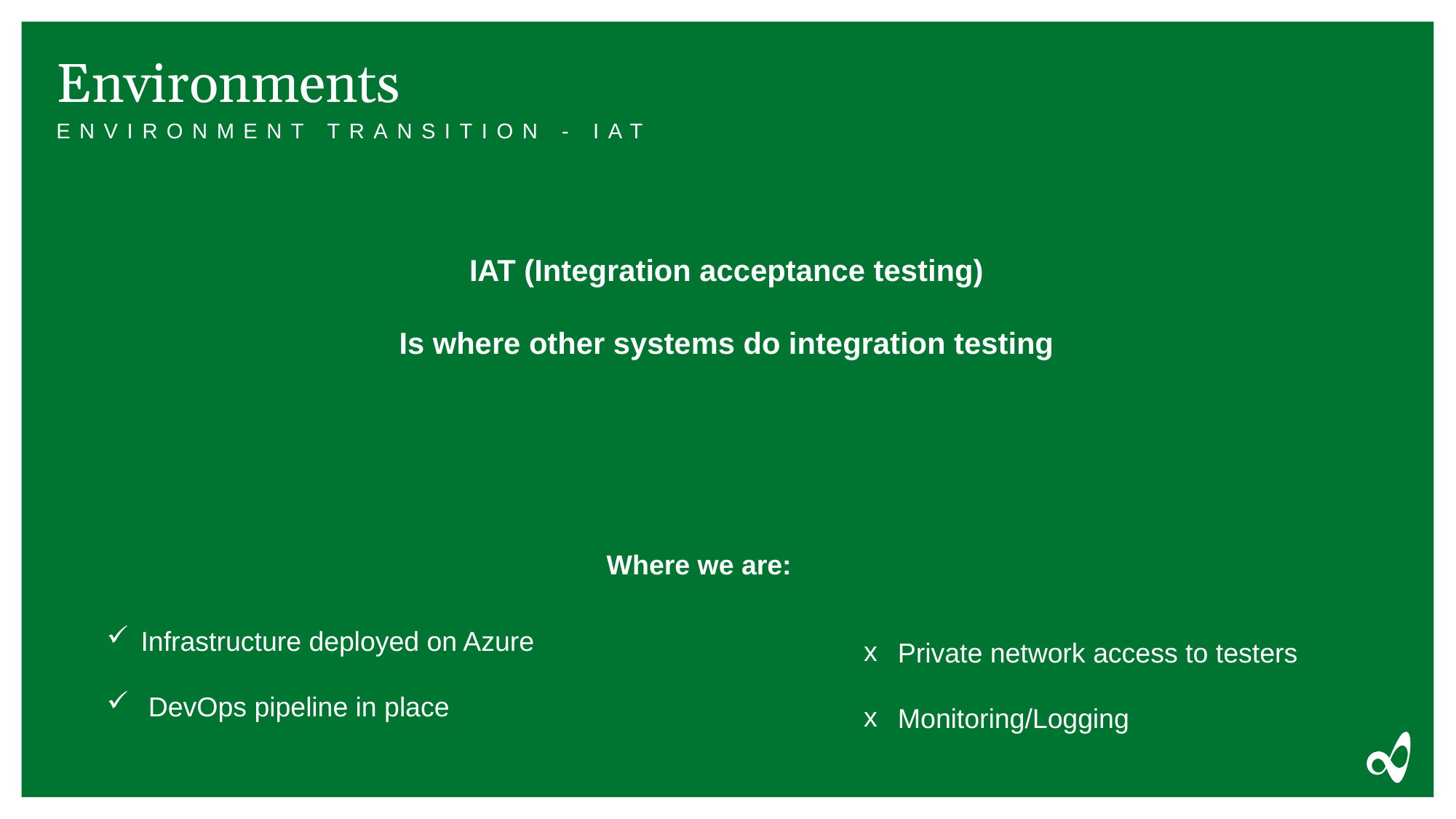

# Environments
Environment transition - IAT
IAT (Integration acceptance testing)

Is where other systems do integration testing
Where we are:
Infrastructure deployed on Azure
 DevOps pipeline in place
Private network access to testers
Monitoring/Logging